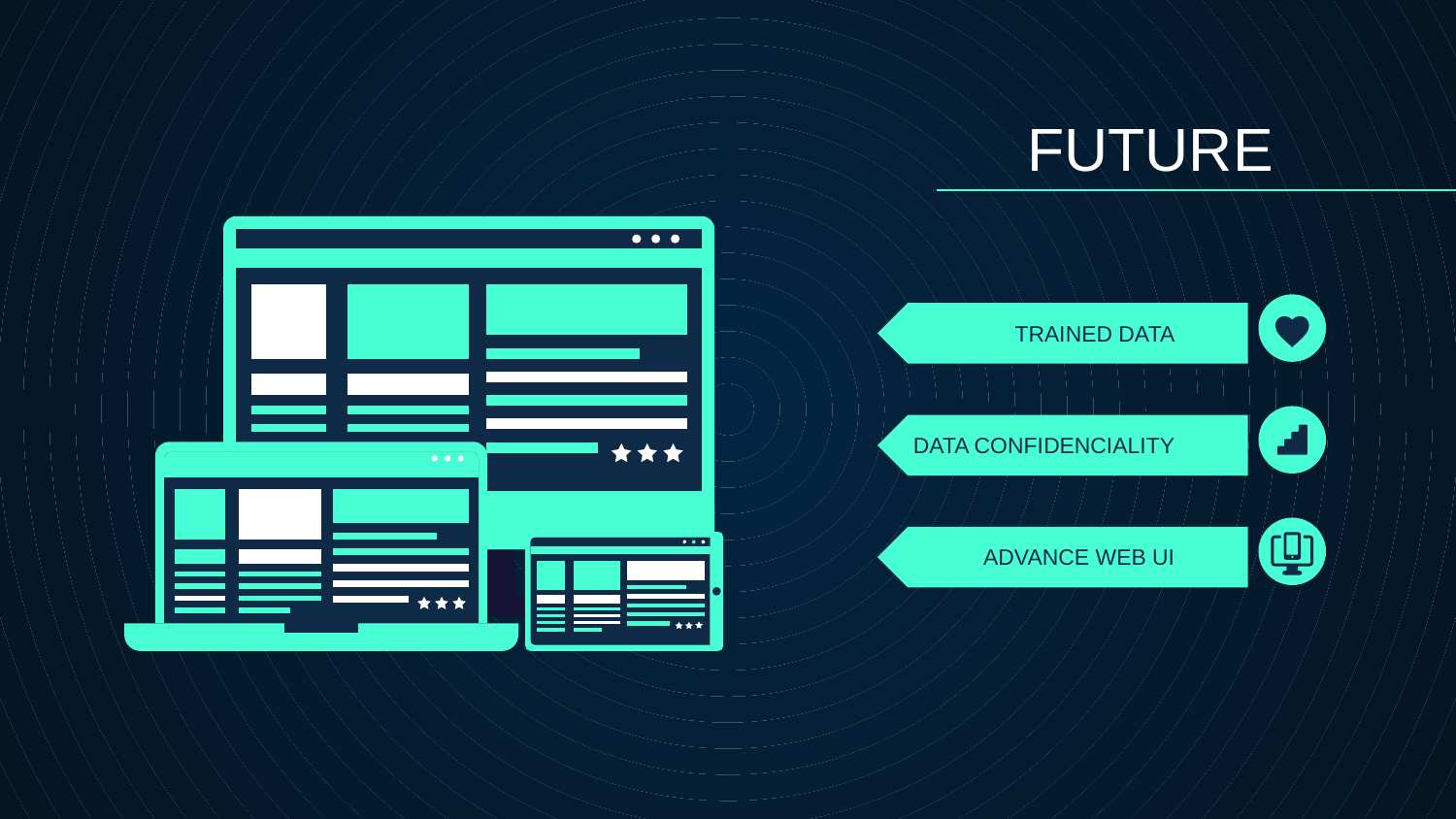

FUTURE

# TRAINED DATA

DATA CONFIDENCIALITY

ADVANCE WEB UI